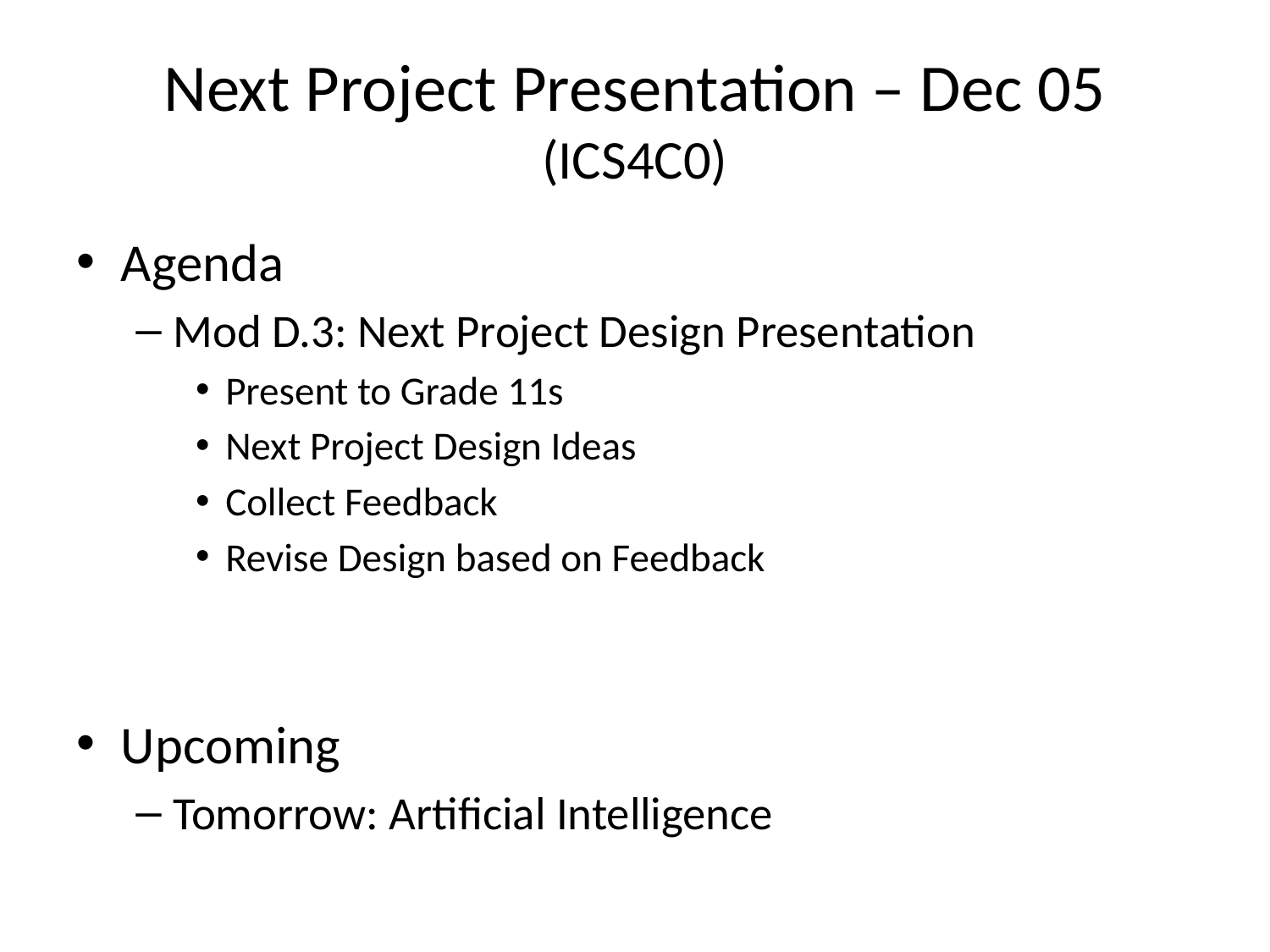

# Next Project Presentation – Dec 05 (ICS4C0)
Agenda
Mod D.3: Next Project Design Presentation
Present to Grade 11s
Next Project Design Ideas
Collect Feedback
Revise Design based on Feedback

Upcoming
Tomorrow: Artificial Intelligence